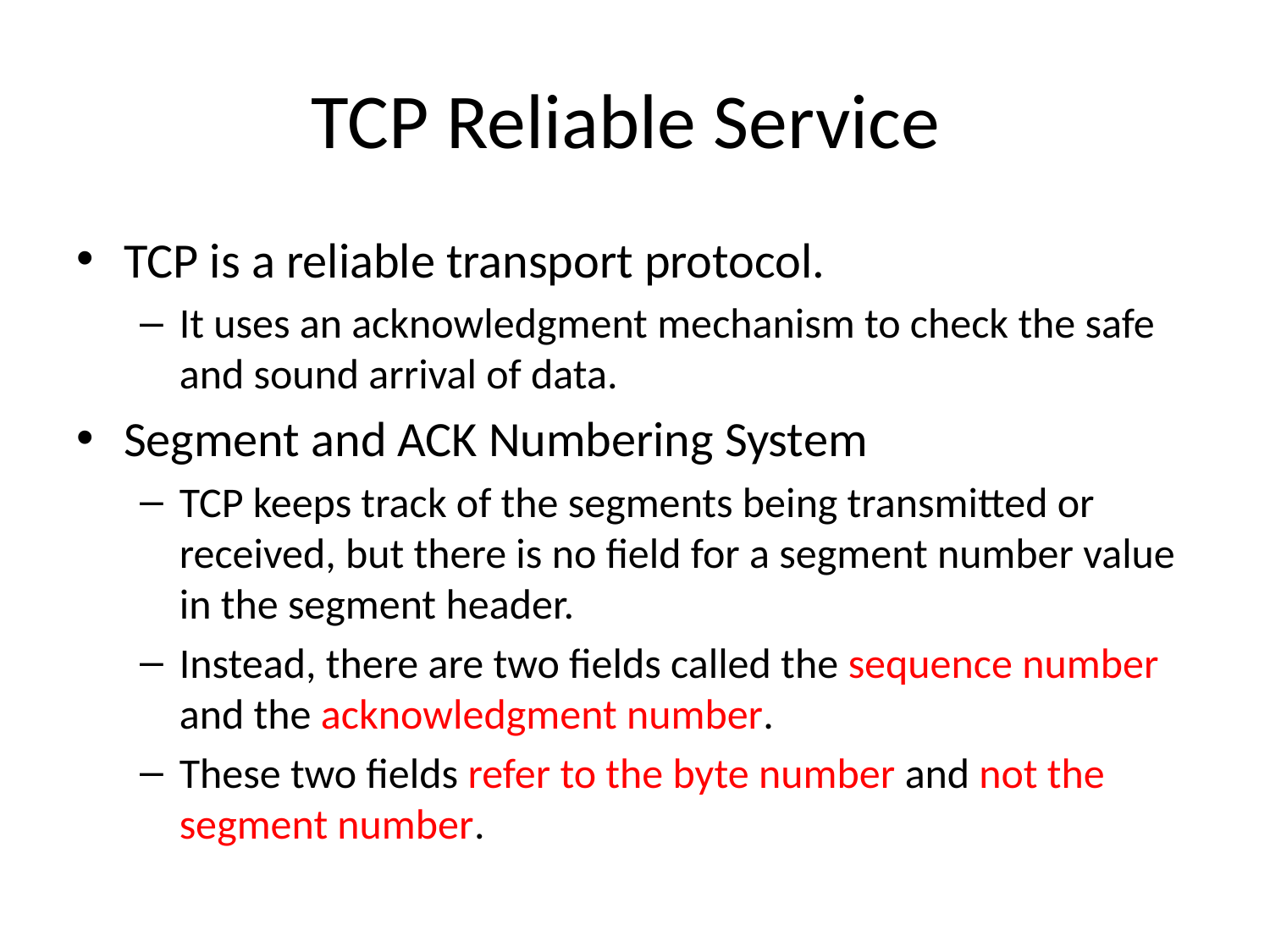

# TCP Reliable Service
TCP is a reliable transport protocol.
It uses an acknowledgment mechanism to check the safe and sound arrival of data.
Segment and ACK Numbering System
TCP keeps track of the segments being transmitted or received, but there is no field for a segment number value in the segment header.
Instead, there are two fields called the sequence number and the acknowledgment number.
These two fields refer to the byte number and not the segment number.